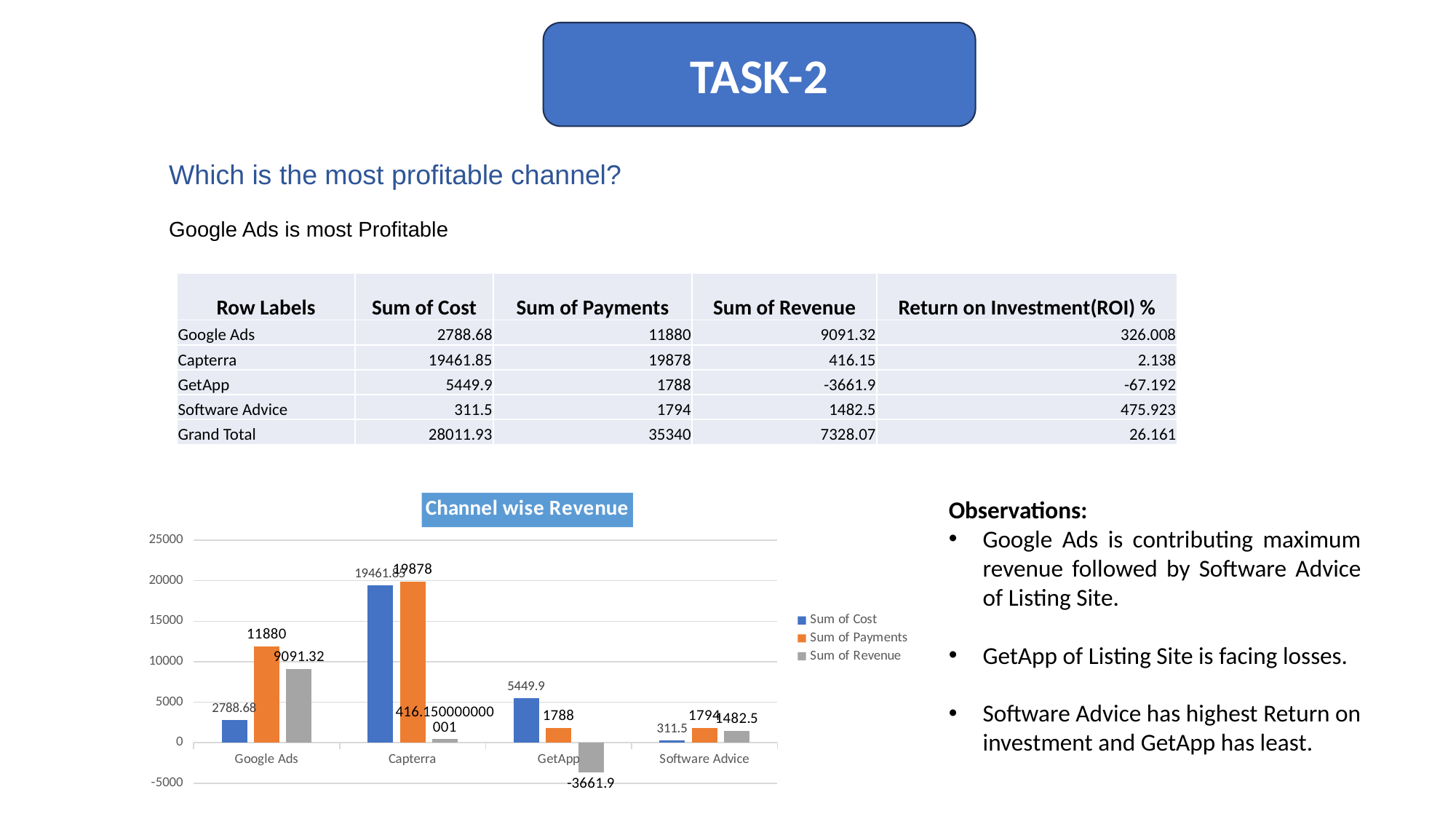

TASK-2
Which is the most profitable channel?

Google Ads is most Profitable
| Row Labels | Sum of Cost | Sum of Payments | Sum of Revenue | Return on Investment(ROI) % |
| --- | --- | --- | --- | --- |
| Google Ads | 2788.68 | 11880 | 9091.32 | 326.008 |
| Capterra | 19461.85 | 19878 | 416.15 | 2.138 |
| GetApp | 5449.9 | 1788 | -3661.9 | -67.192 |
| Software Advice | 311.5 | 1794 | 1482.5 | 475.923 |
| Grand Total | 28011.93 | 35340 | 7328.07 | 26.161 |

### Chart: Channel wise Revenue

| Category | Sum of Cost | Sum of Payments | Sum of Revenue |
|---|---|---|---|
| Google Ads | 2788.6800000000007 | 11880.0 | 9091.32 |
| Capterra | 19461.85 | 19878.0 | 416.15000000000146 |
| GetApp | 5449.899999999998 | 1788.0 | -3661.900000000002 |
| Software Advice | 311.5 | 1794.0 | 1482.5 |
Observations:
Google Ads is contributing maximum revenue followed by Software Advice of Listing Site.

GetApp of Listing Site is facing losses.

Software Advice has highest Return on investment and GetApp has least.